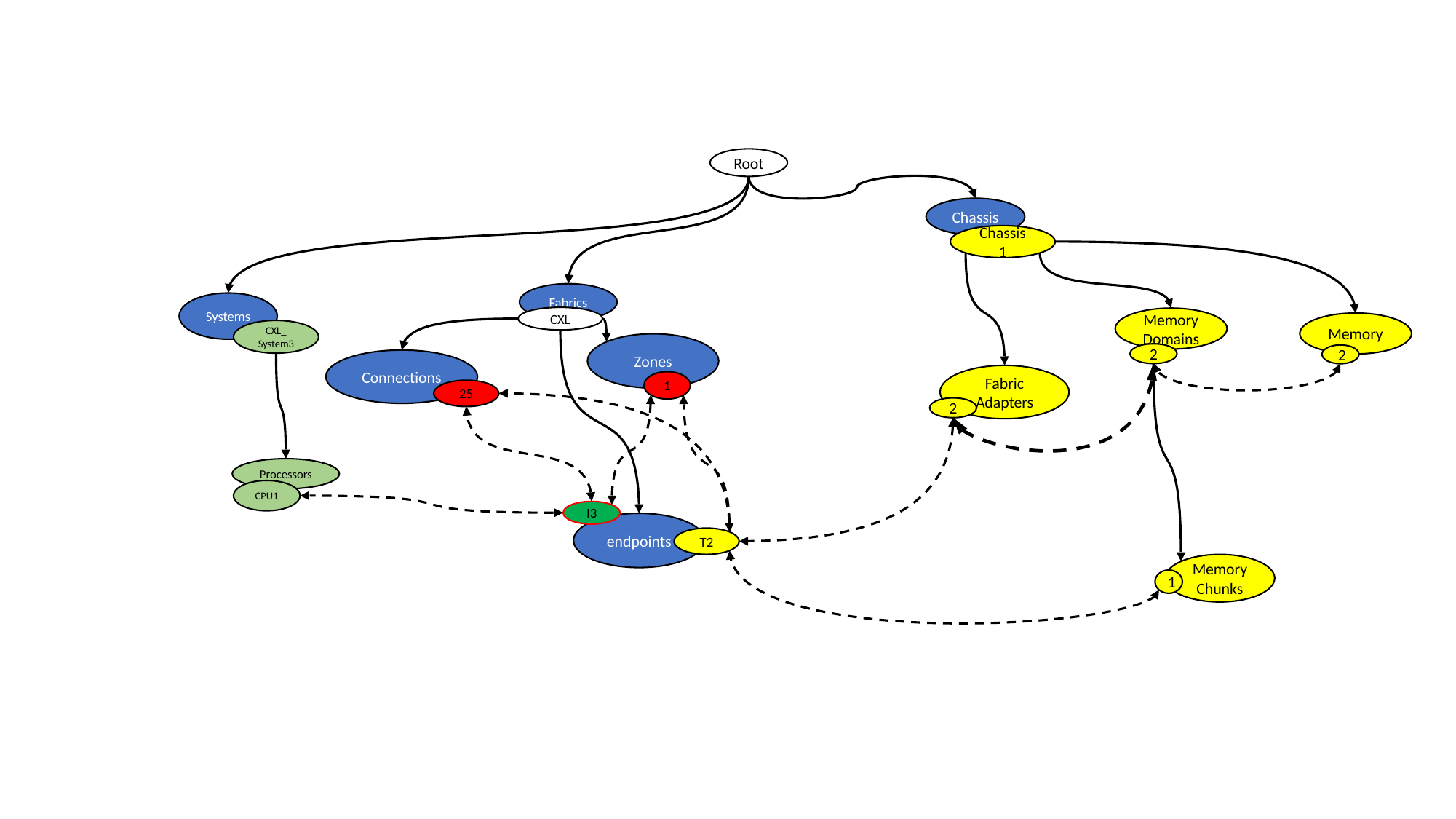

Root
Chassis
Chassis 1
Fabrics
Systems
CXL
Memory
Domains
Memory
CXL_
System3
Zones
2
2
Connections
Fabric
Adapters
1
25
2
Processors
CPU1
I3
endpoints
T2
Memory
Chunks
1